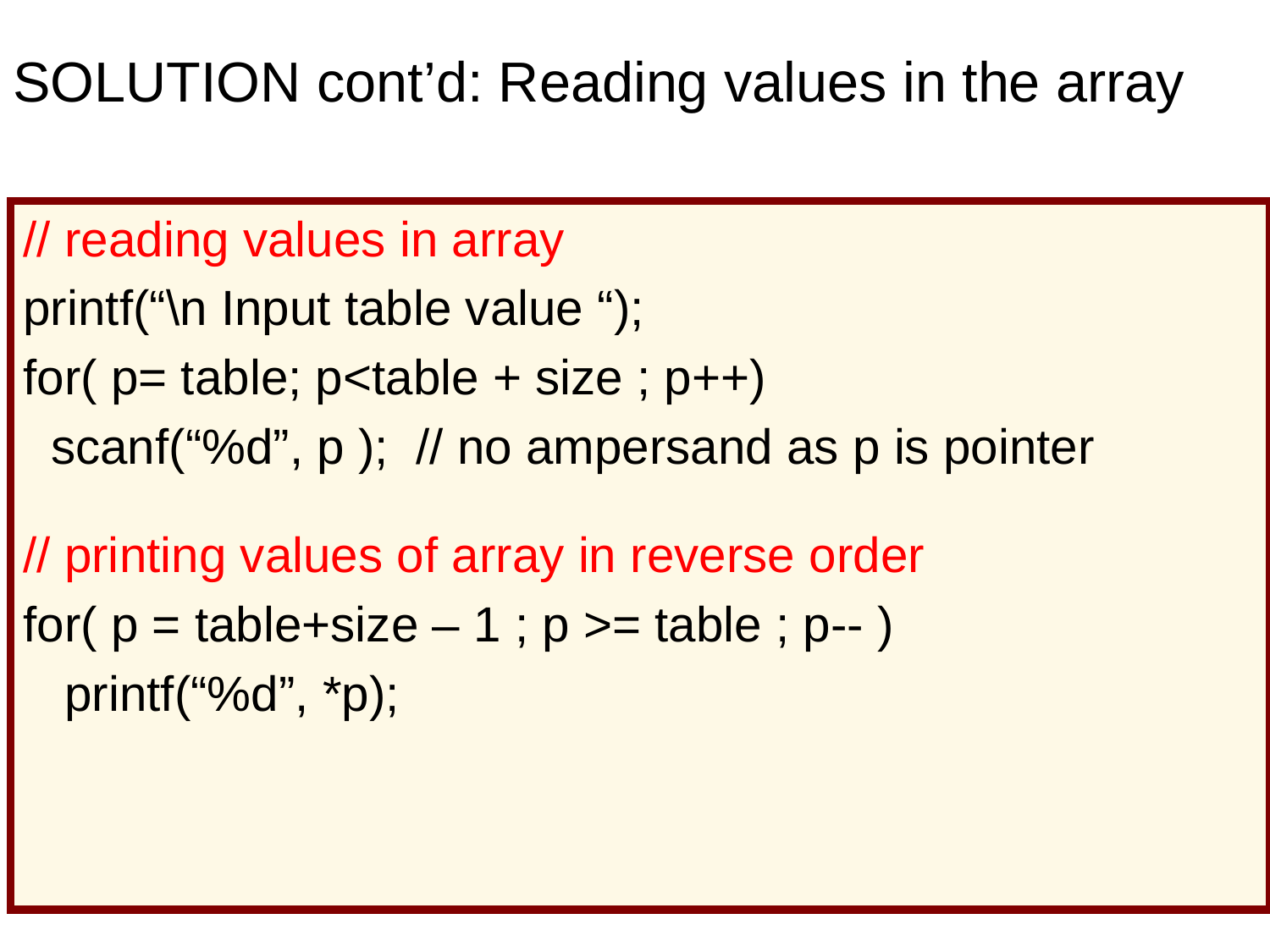

# SOLUTION cont’d: Reading values in the array
// reading values in array
printf(“\n Input table value “);
for( p= table; p<table + size ; p++)
  scanf(“%d”, p );  // no ampersand as p is pointer

// printing values of array in reverse order
for( p = table+size – 1 ; p >= table ; p-- )
   printf(“%d”, *p);